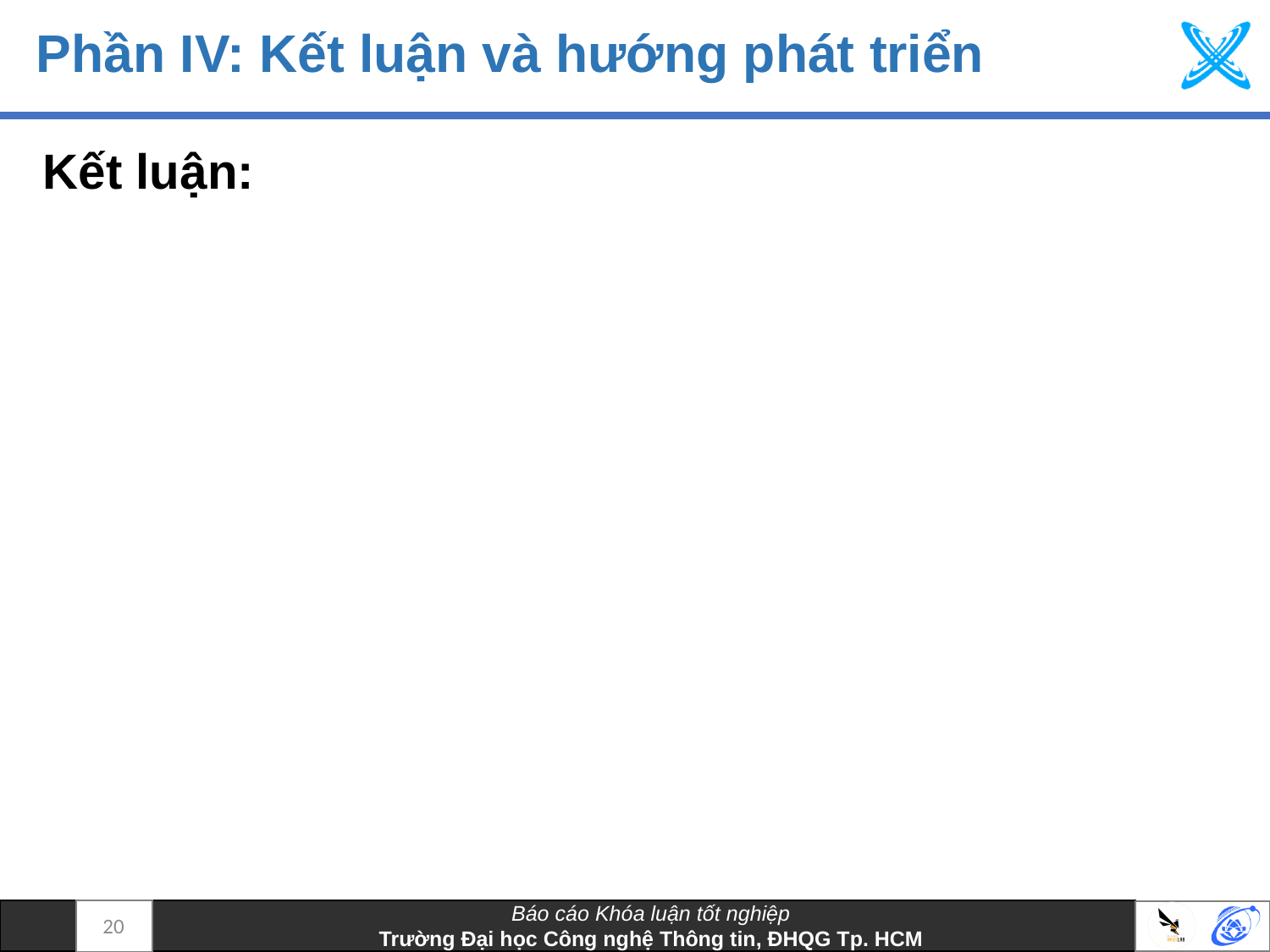

# Phần IV: Kết luận và hướng phát triển
Kết luận:

20